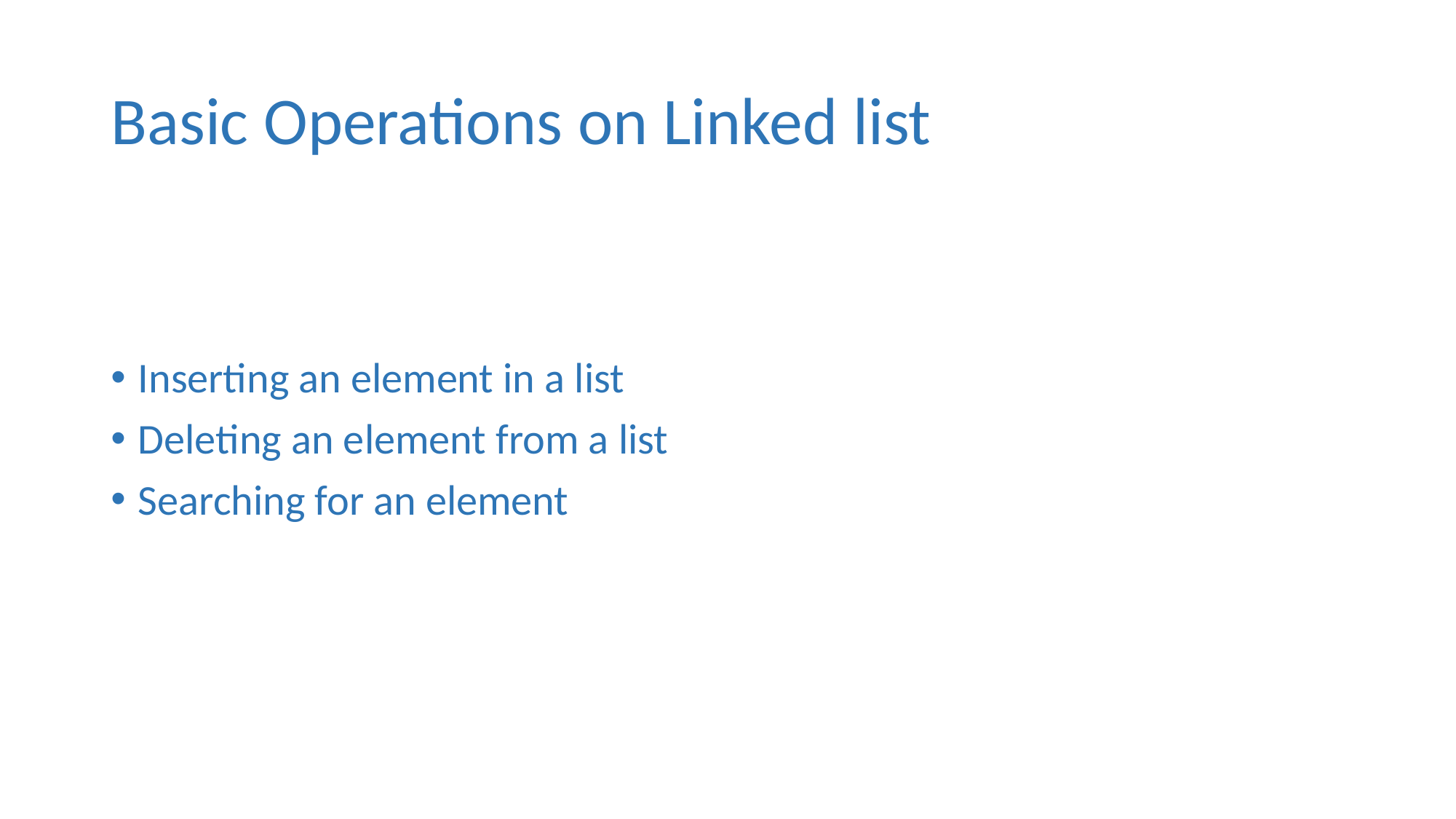

# Basic Operations on Linked list
Inserting an element in a list
Deleting an element from a list
Searching for an element